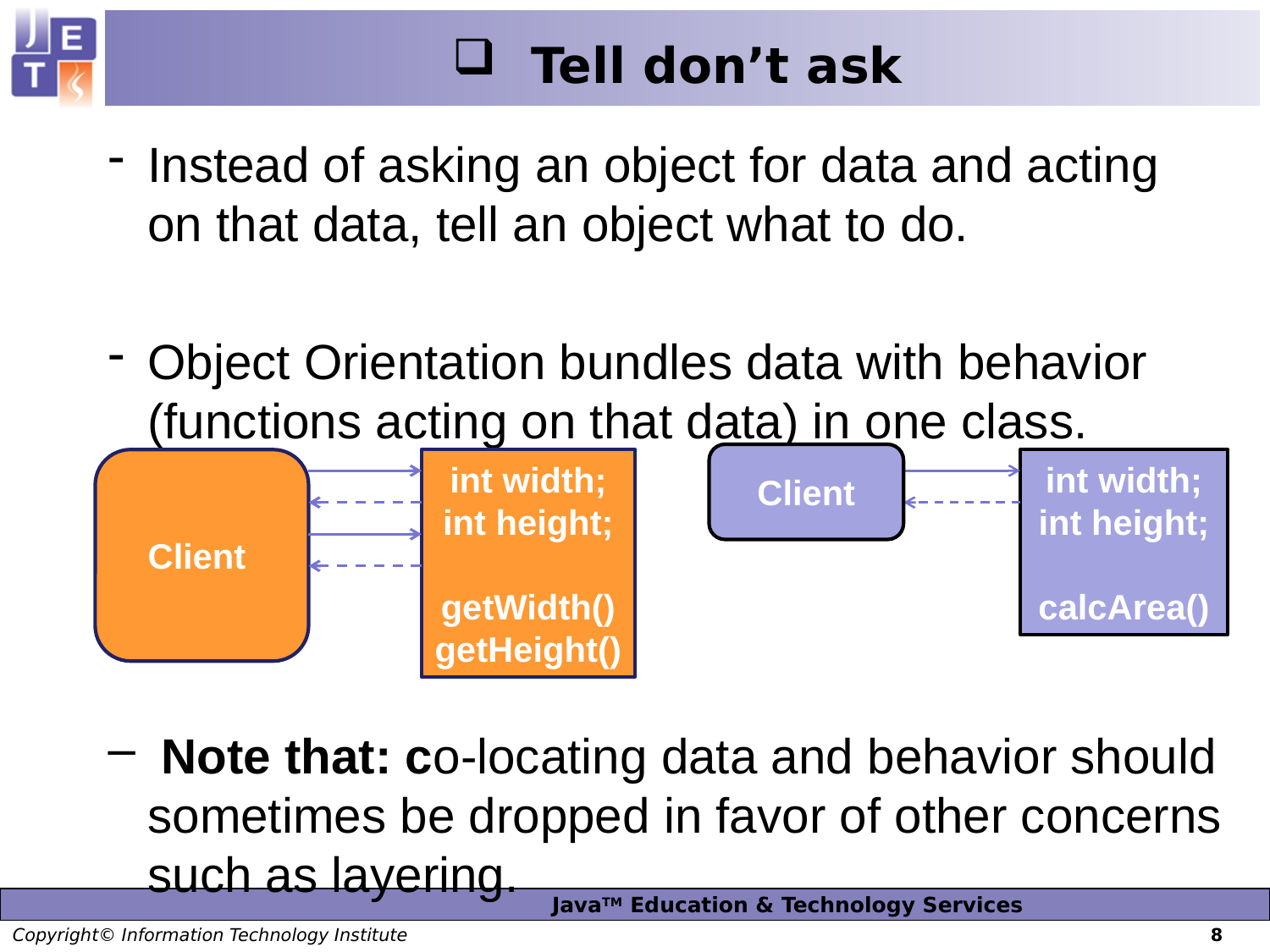

# Tell don’t ask
Instead of asking an object for data and acting on that data, tell an object what to do.

Object Orientation bundles data with behavior  (functions acting on that data) in one class.

 Note that: co-locating data and behavior should sometimes be dropped in favor of other concerns such as layering.

Client

int width;
int height;

calcArea()

Client
int width;
int height;

getWidth()
getHeight()